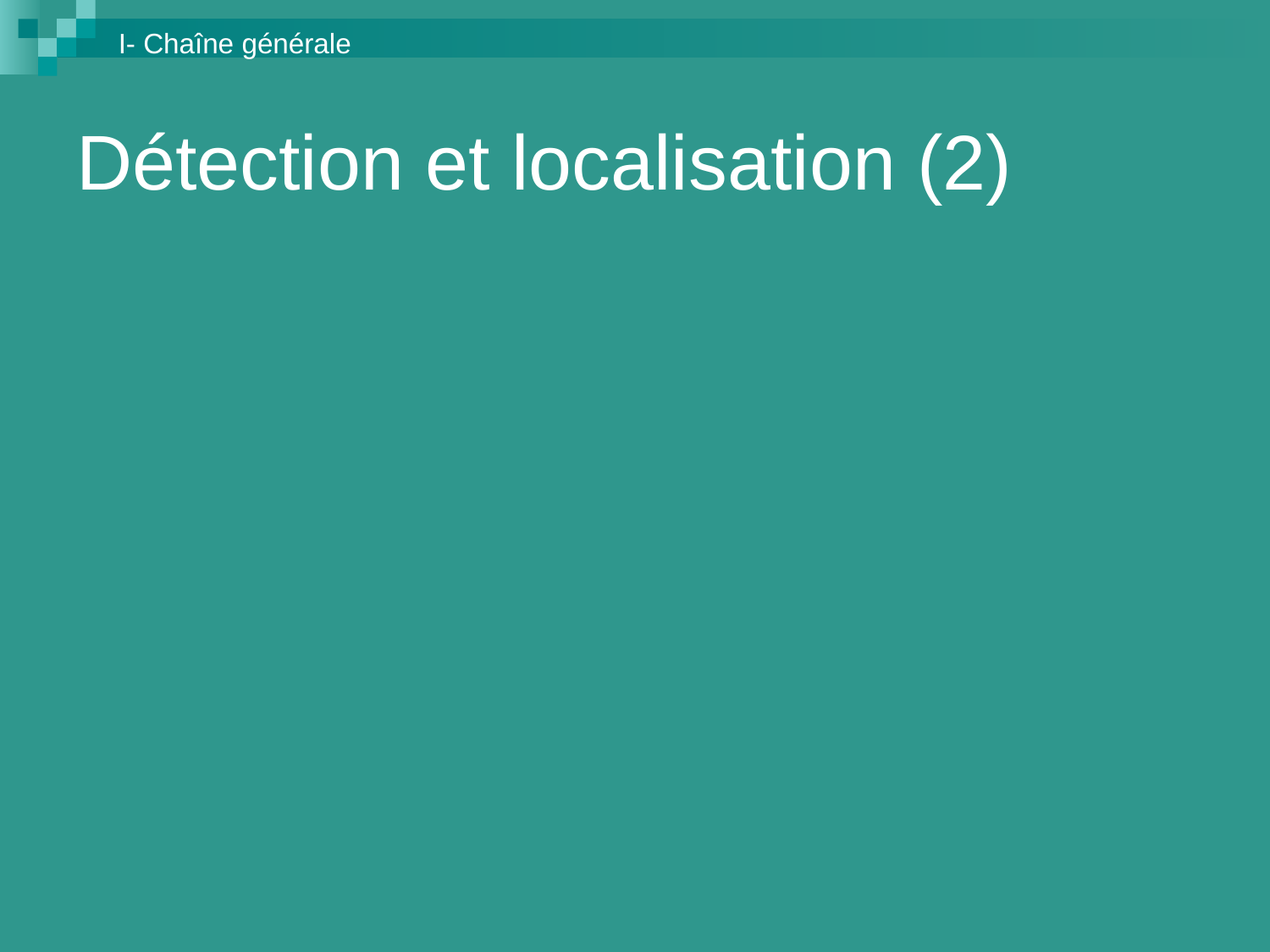

I- Chaîne générale
# Détection et localisation (2)